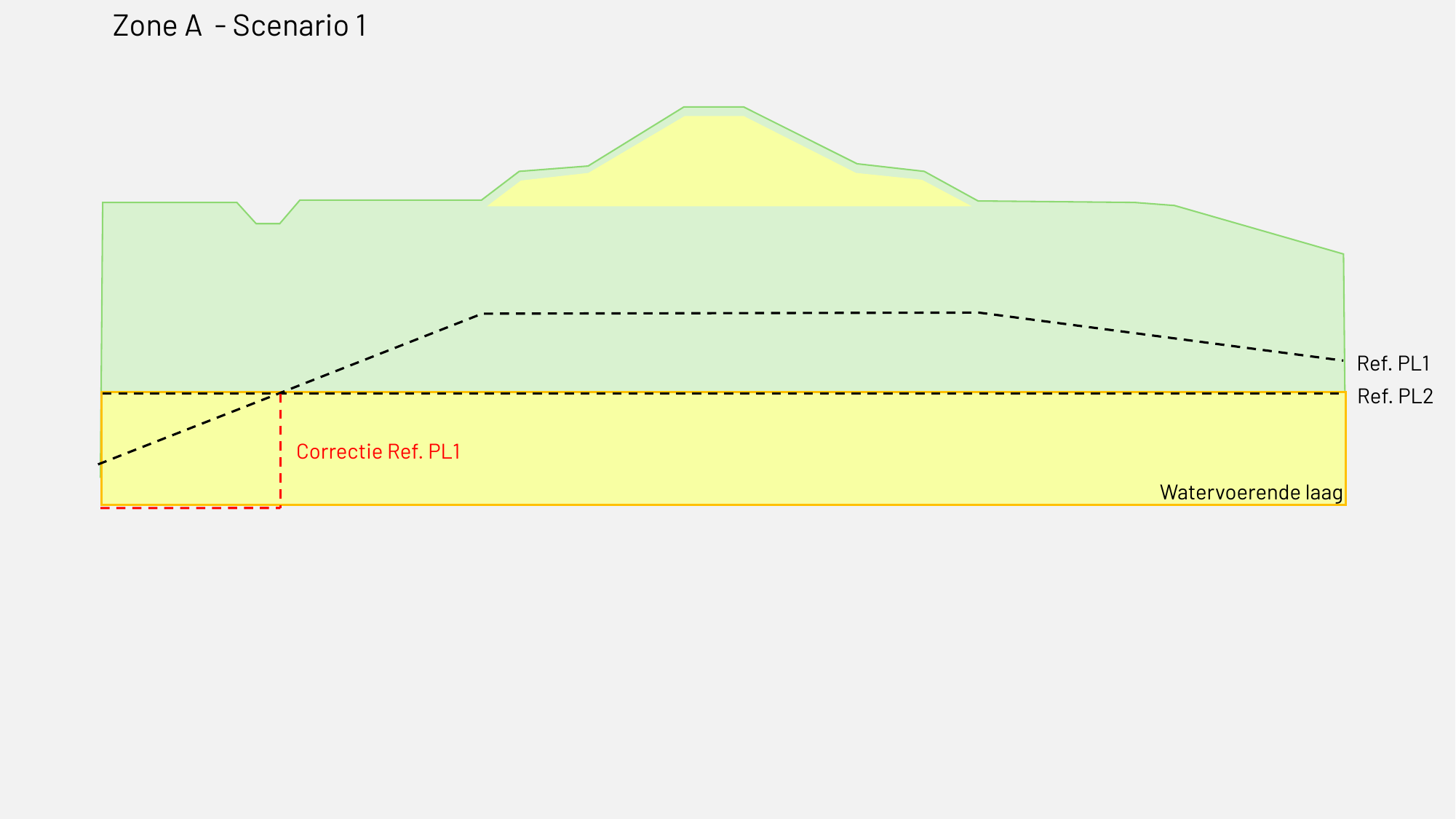

Zone A  - Scenario 1

Ref. PL1
Ref. PL2

Correctie Ref. PL1
Watervoerende laag